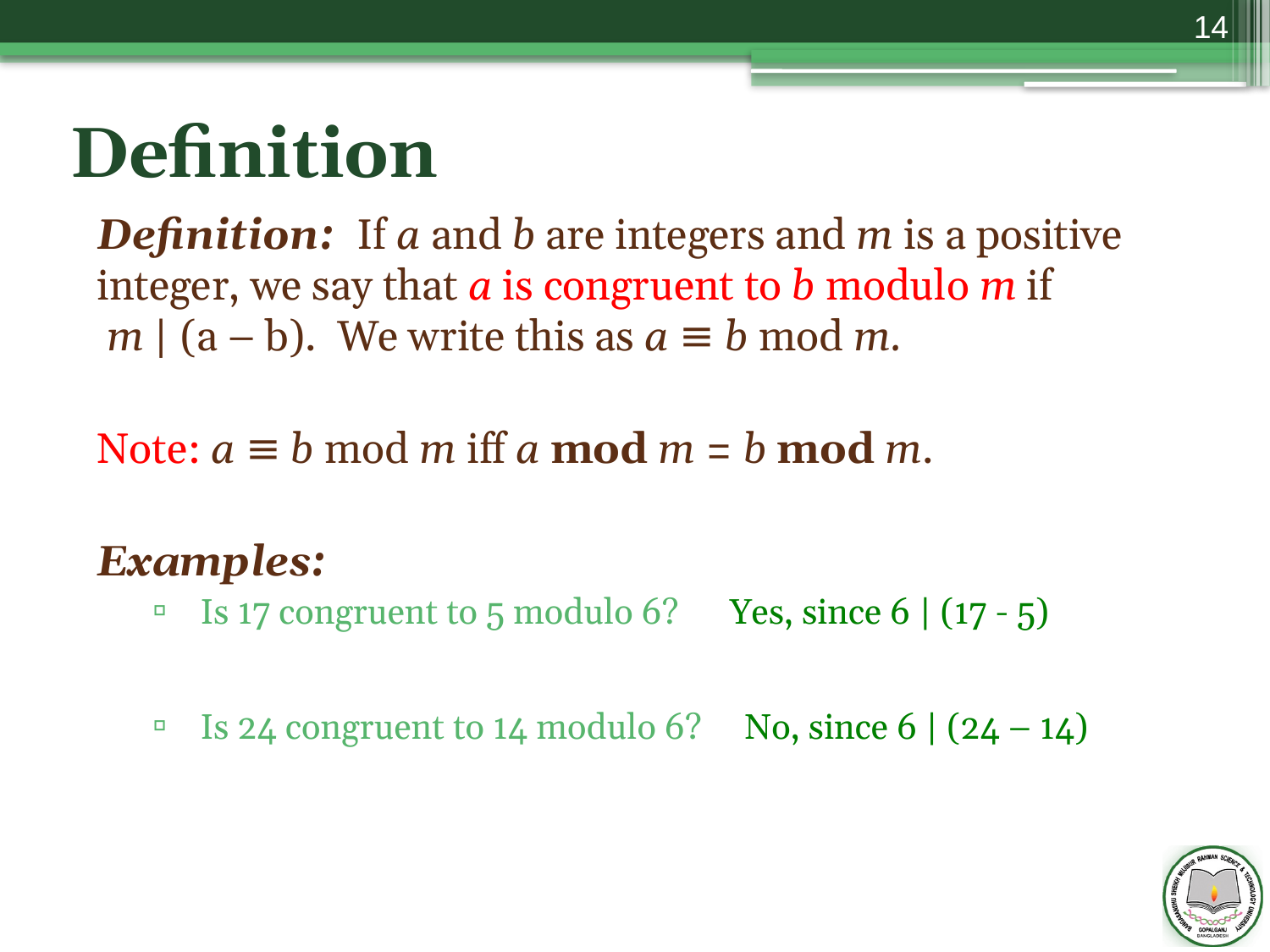

14
# Definition
Definition:  If a and b are integers and m is a positive integer, we say that a is congruent to b modulo m if
 m | (a – b).  We write this as a ≡ b mod m.

Note: a ≡ b mod m iff a mod m = b mod m.

Examples:
Is 17 congruent to 5 modulo 6?      Yes, since 6 | (17 - 5)

Is 24 congruent to 14 modulo 6?     No, since 6 | (24 – 14)